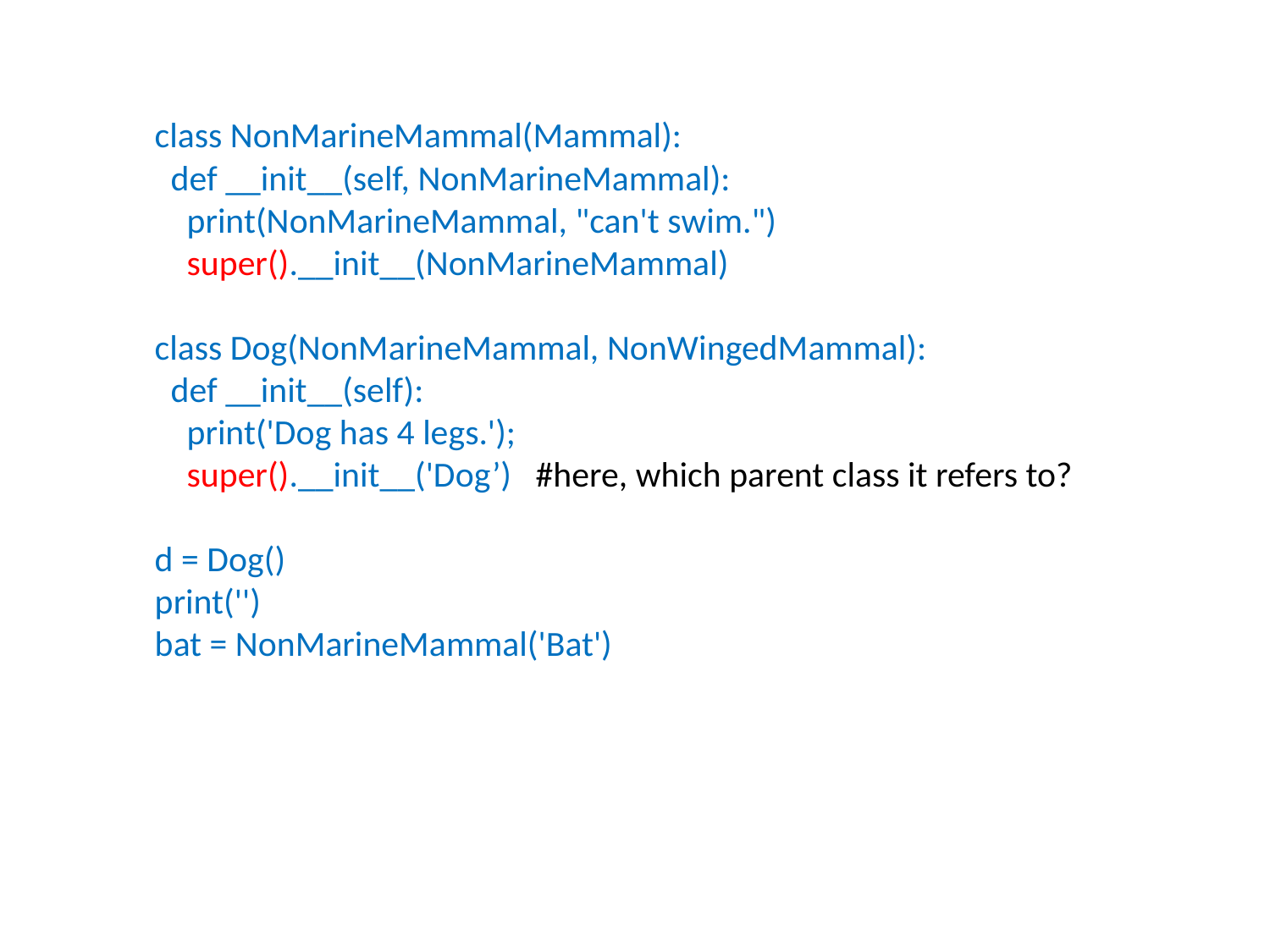

class NonMarineMammal(Mammal):
  def __init__(self, NonMarineMammal):
    print(NonMarineMammal, "can't swim.")
    super().__init__(NonMarineMammal)

class Dog(NonMarineMammal, NonWingedMammal):
  def __init__(self):
    print('Dog has 4 legs.');
    super().__init__('Dog’)	#here, which parent class it refers to?

d = Dog()
print('')
bat = NonMarineMammal('Bat')